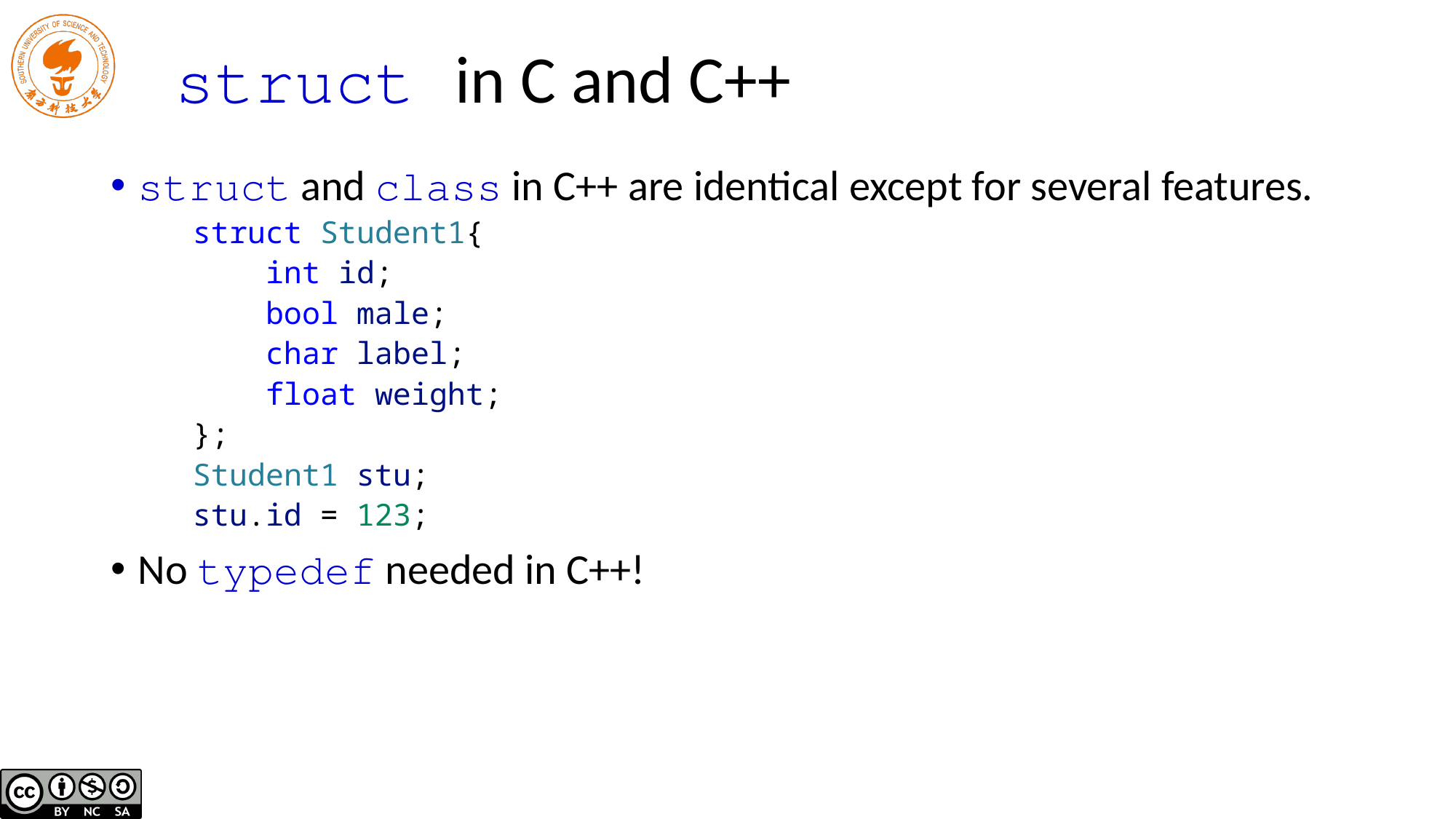

# struct in C and C++
struct and class in C++ are identical except for several features.
struct Student1{
    int id;
    bool male;
    char label;
    float weight;
};
Student1 stu;
stu.id = 123;
No typedef needed in C++!